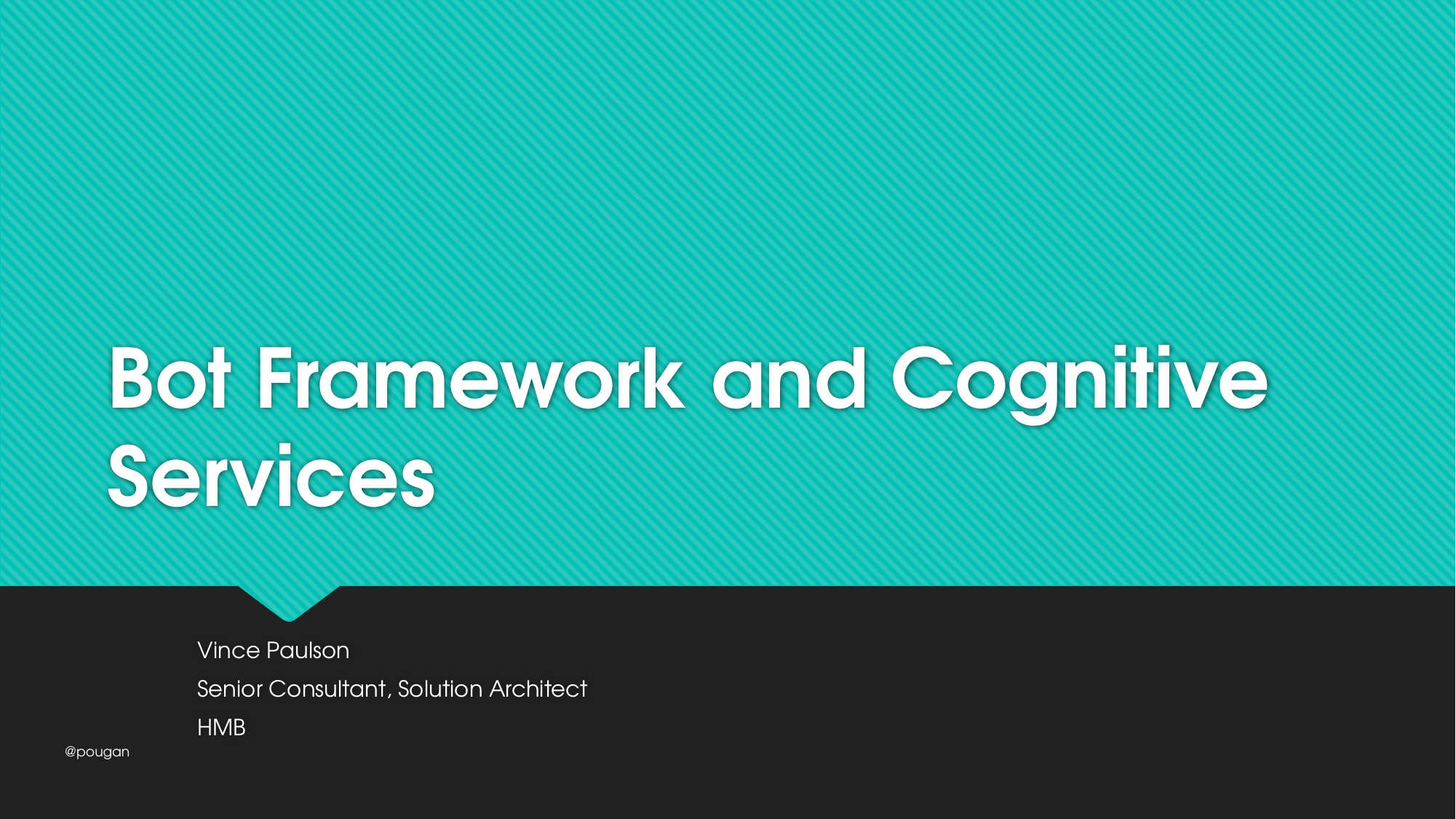

# Bot Framework and Cognitive Services
Vince Paulson
Senior Consultant, Solution Architect
HMB
@pougan